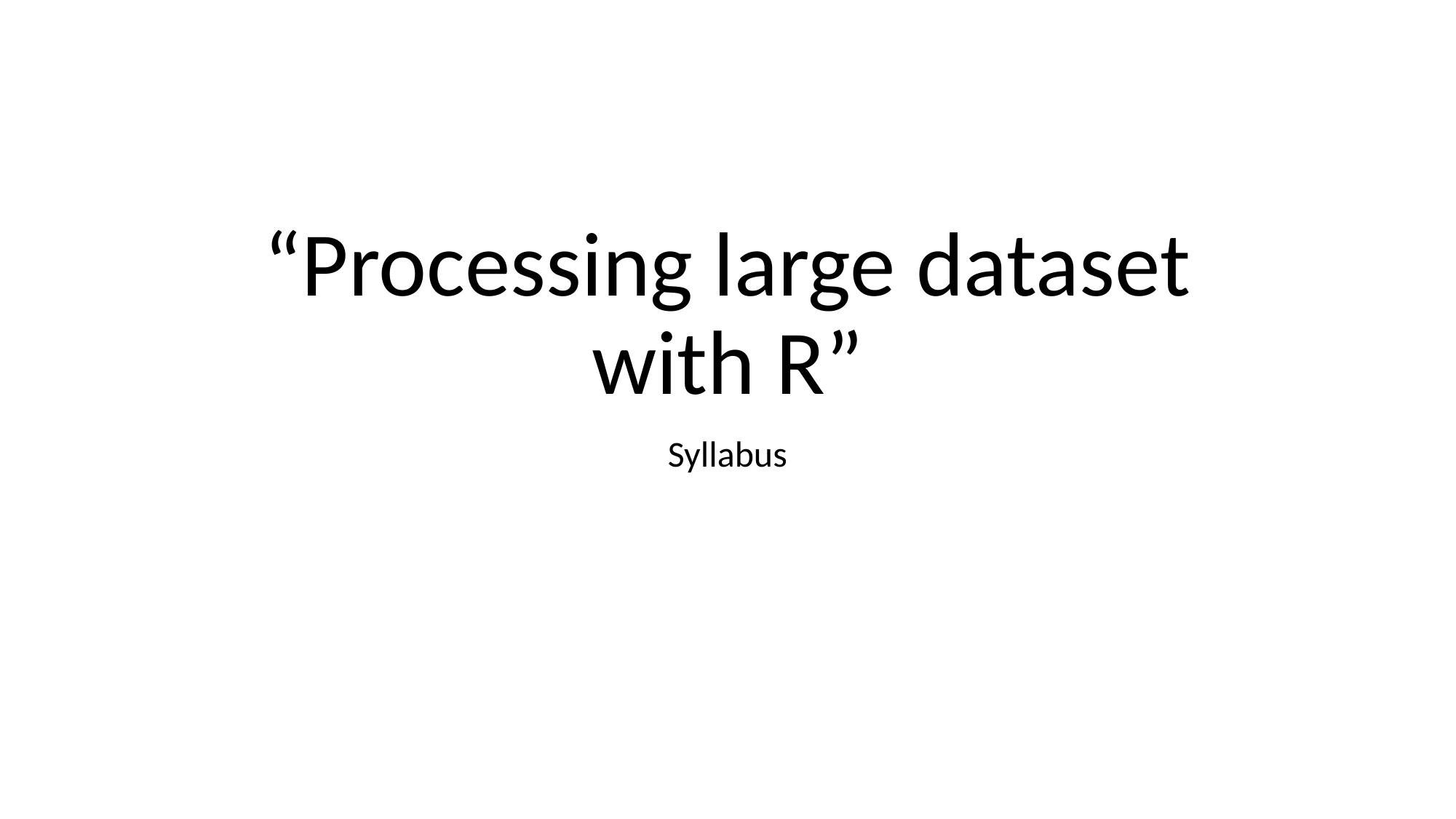

# “Processing large dataset with R”
Syllabus